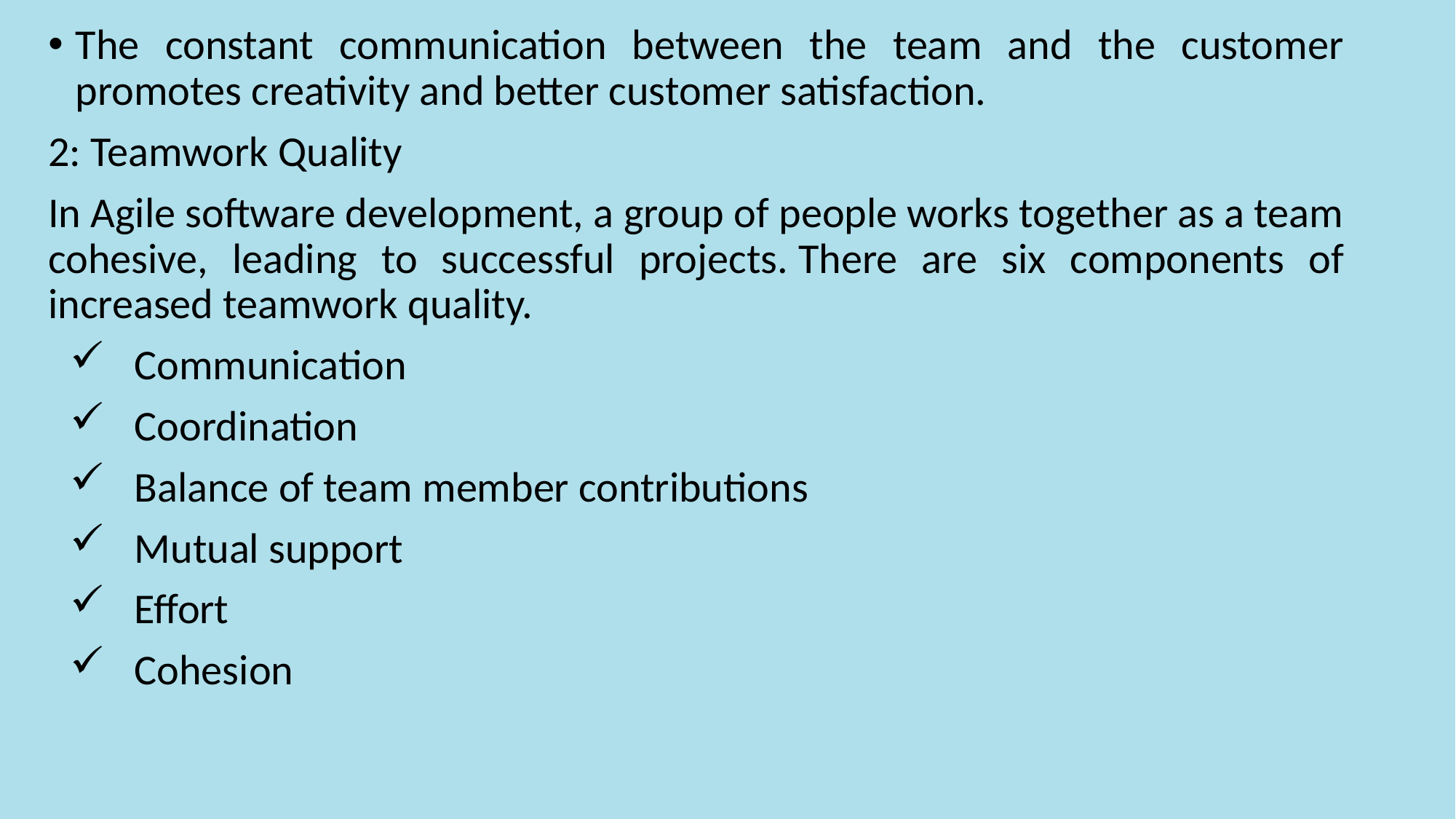

The constant communication between the team and the customer promotes creativity and better customer satisfaction.
2: Teamwork Quality
In Agile software development, a group of people works together as a team cohesive, leading to successful projects. There are six components of increased teamwork quality.
Communication
Coordination
Balance of team member contributions
Mutual support
Effort
Cohesion